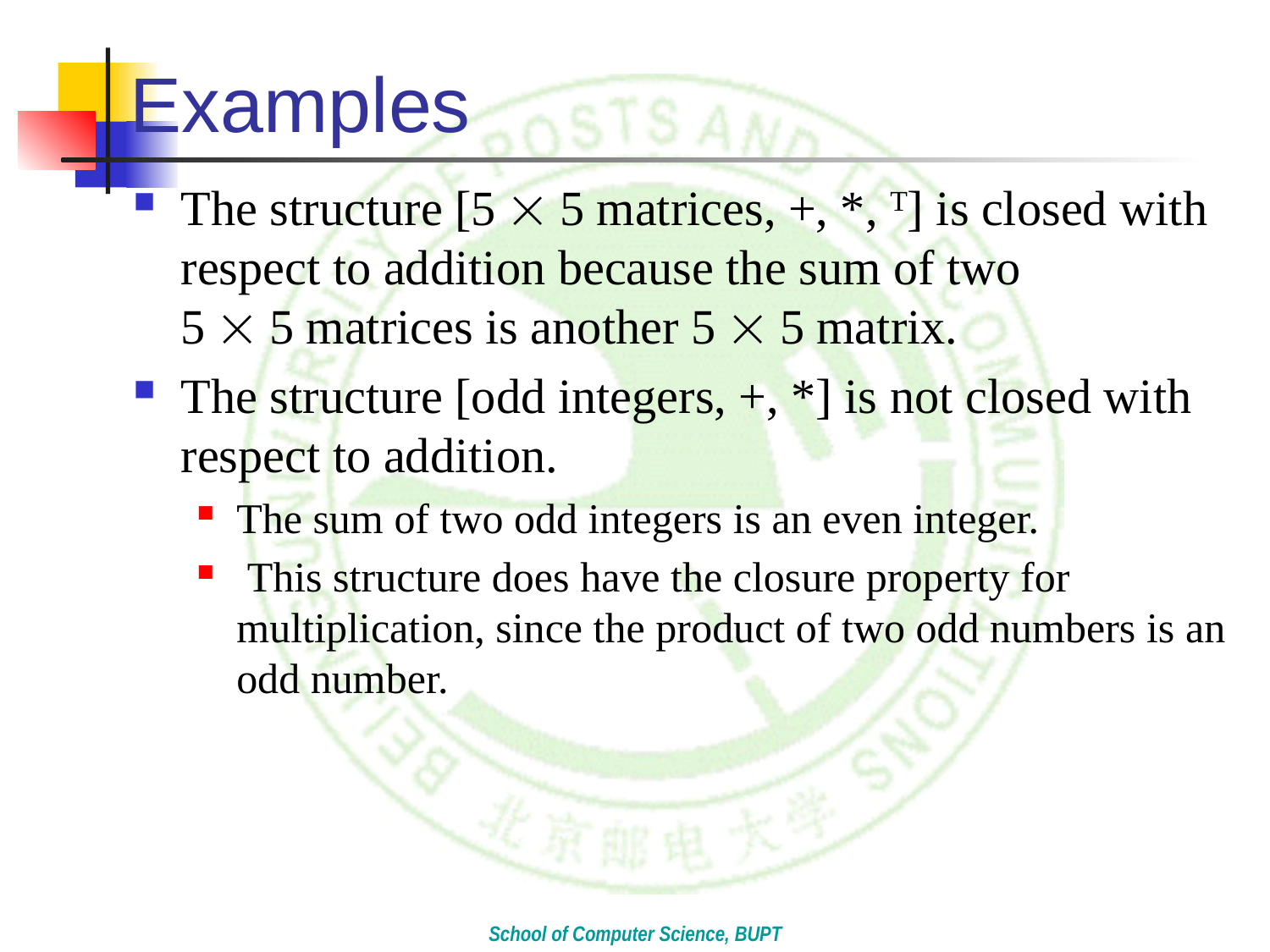

# Examples
The structure [5 × 5 matrices, +, *, T] is closed with respect to addition because the sum of two               5 × 5 matrices is another 5 × 5 matrix.
The structure [odd integers, +, *] is not closed with respect to addition.
The sum of two odd integers is an even integer.
 This structure does have the closure property for multiplication, since the product of two odd numbers is an odd number.

School of Computer Science, BUPT
6